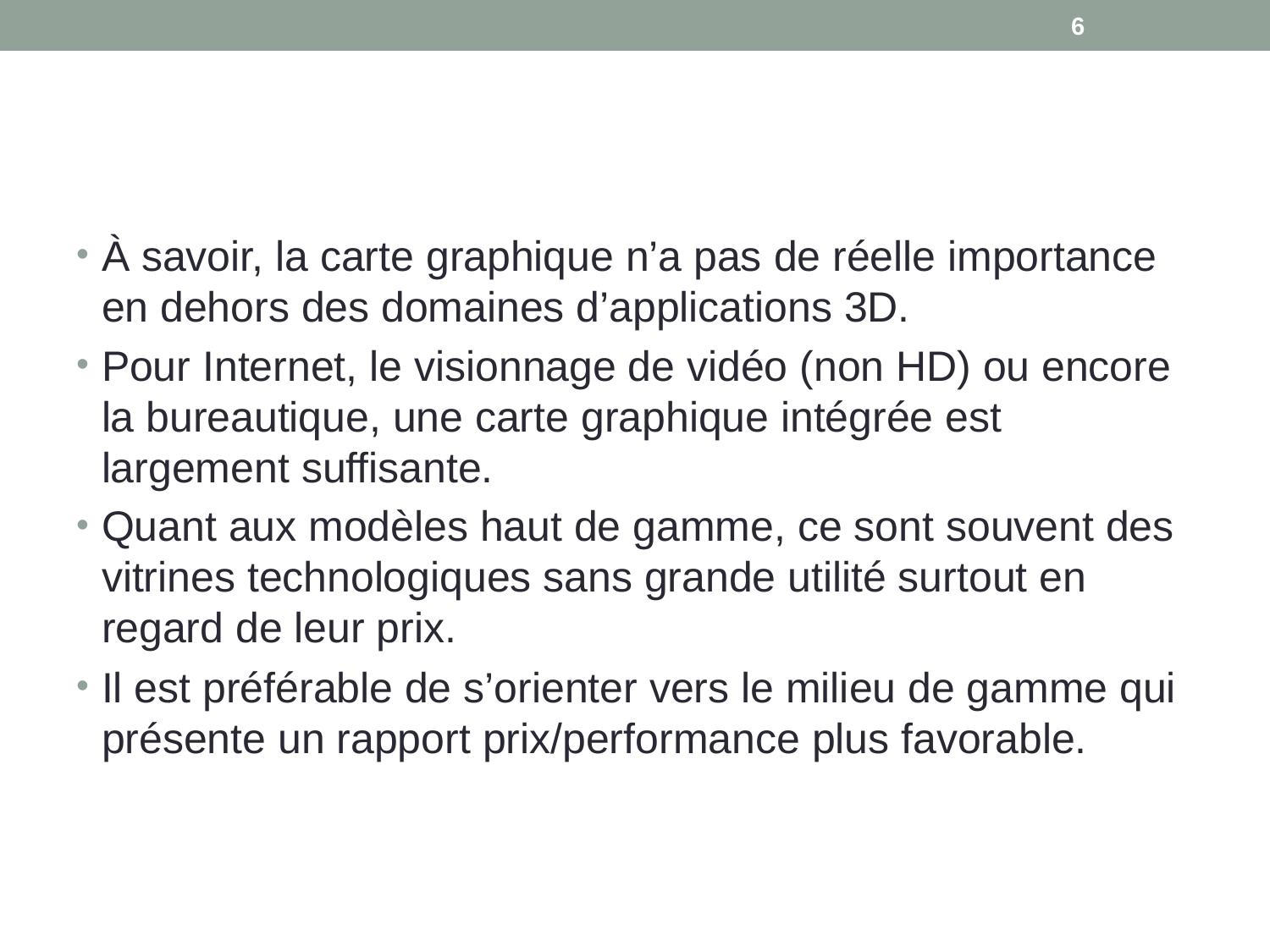

6
#
À savoir, la carte graphique n’a pas de réelle importance en dehors des domaines d’applications 3D.
Pour Internet, le visionnage de vidéo (non HD) ou encore la bureautique, une carte graphique intégrée est largement suffisante.
Quant aux modèles haut de gamme, ce sont souvent des vitrines technologiques sans grande utilité surtout en regard de leur prix.
Il est préférable de s’orienter vers le milieu de gamme qui présente un rapport prix/performance plus favorable.